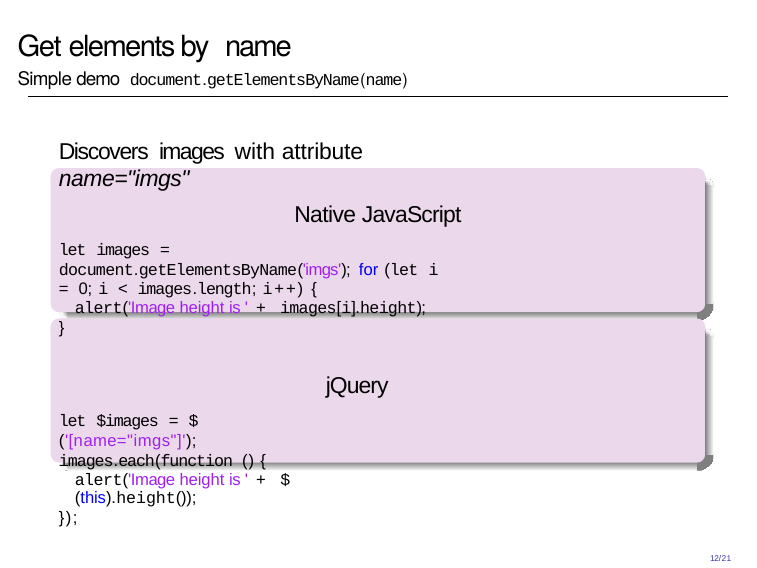

# Get elements by  name
Simple demo  document.getElementsByName(name)
Discovers  images  with attribute name="imgs"
Native JavaScript
let images = document.getElementsByName('imgs');  for (let i = 0; i < images.length; i++) {
alert('Image height is ' + images[i].height);
}

jQuery
let $images = $('[name="imgs"]');  images.each(function () {
alert('Image height is ' + $(this).height());
});

12/21